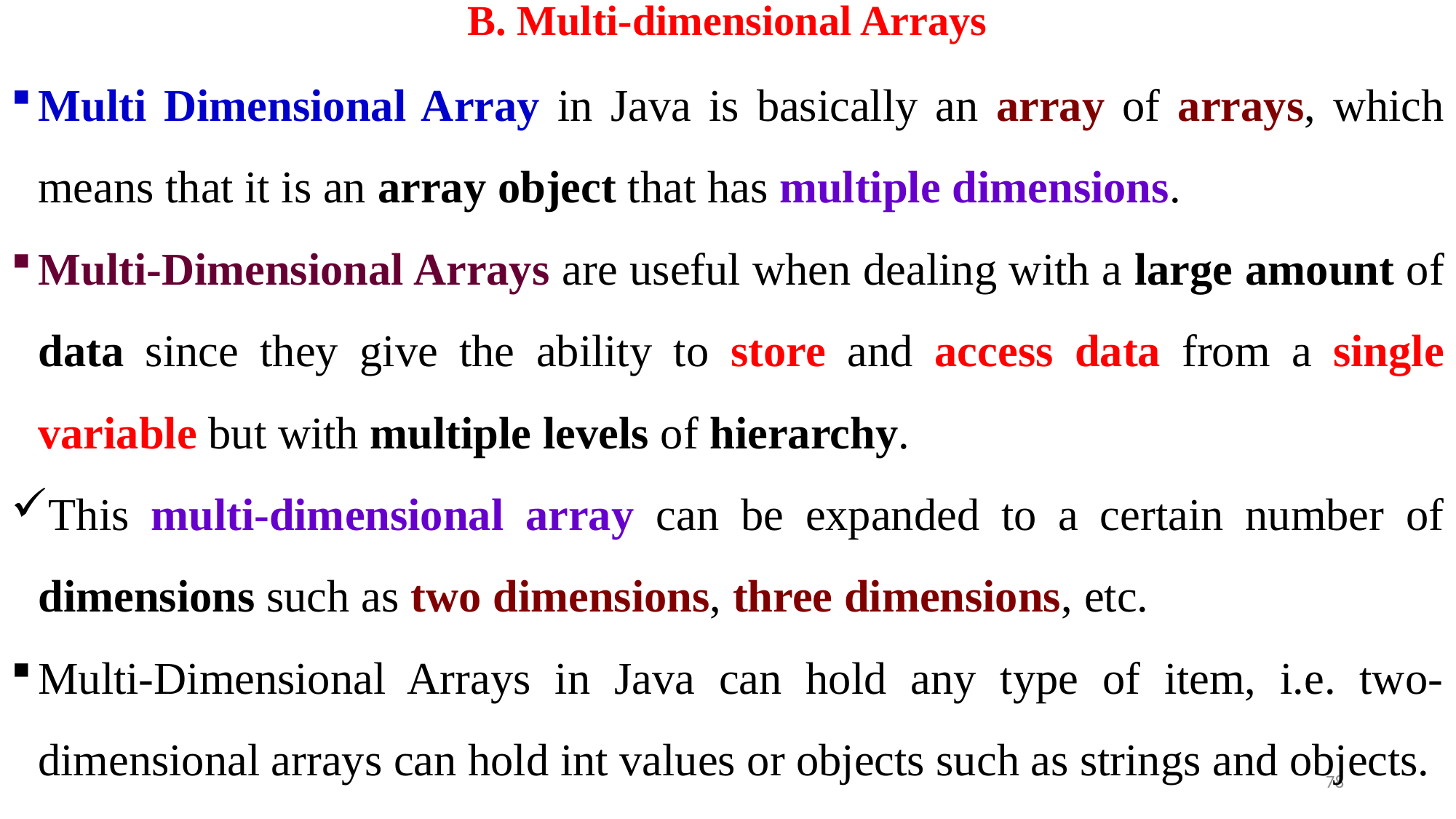

# B. Multi-dimensional Arrays

Multi Dimensional Array in Java is basically an array of arrays, which means that it is an array object that has multiple dimensions.
Multi-Dimensional Arrays are useful when dealing with a large amount of data since they give the ability to store and access data from a single variable but with multiple levels of hierarchy.
This multi-dimensional array can be expanded to a certain number of dimensions such as two dimensions, three dimensions, etc.
Multi-Dimensional Arrays in Java can hold any type of item, i.e. two-dimensional arrays can hold int values or objects such as strings and objects.
78